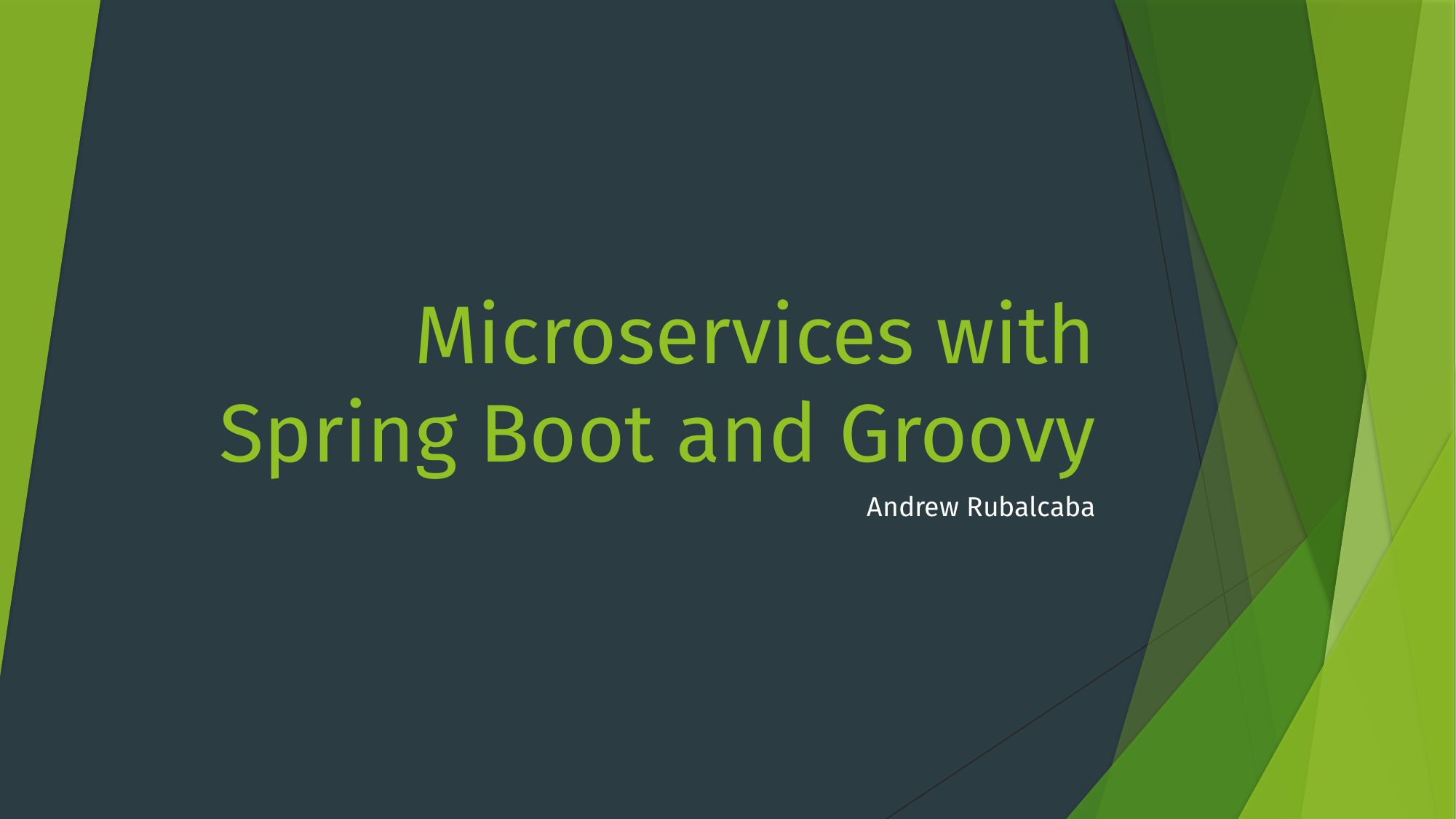

# Microservices with Spring Boot and Groovy
Andrew Rubalcaba